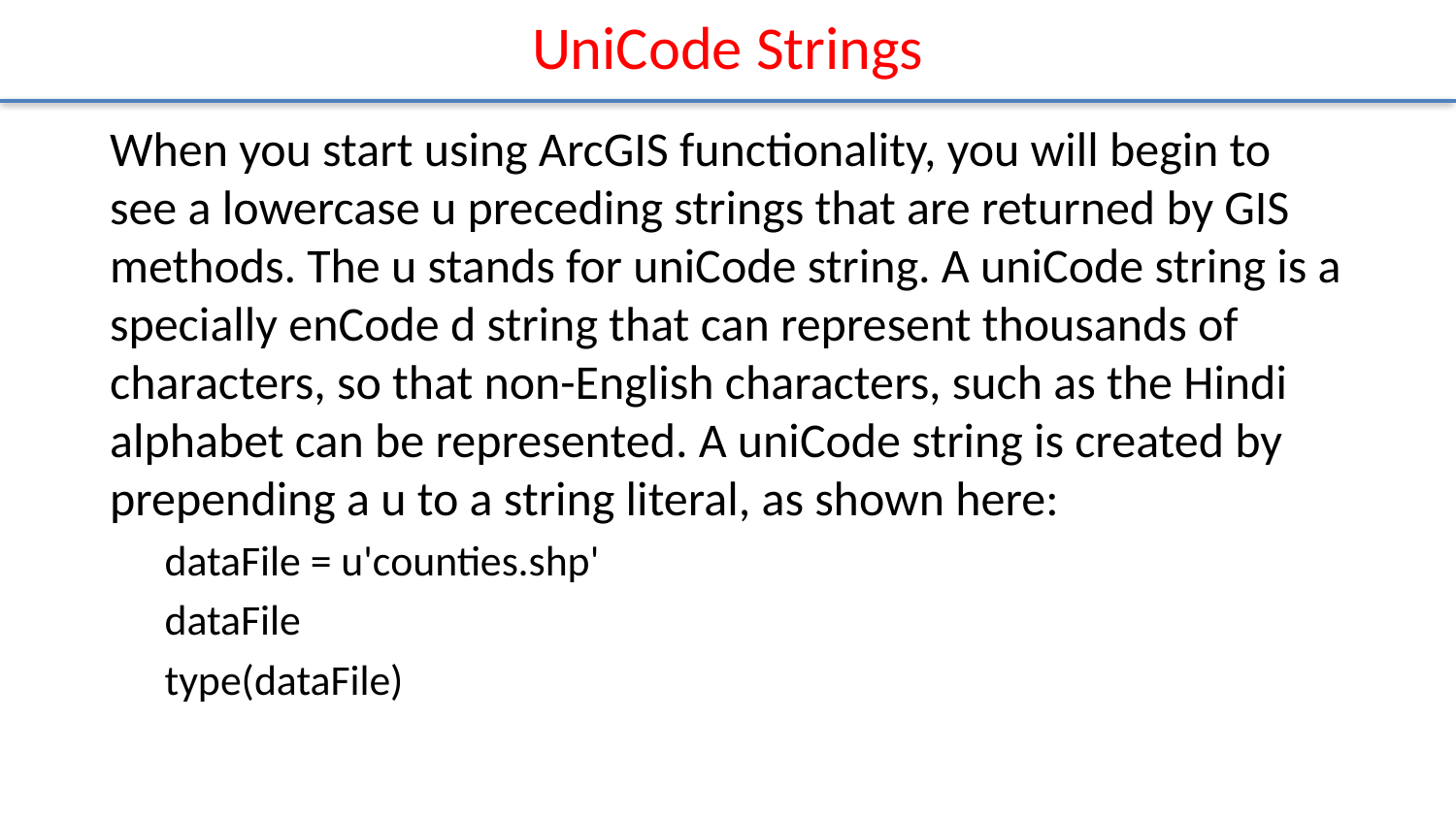

# UniCode Strings
When you start using ArcGIS functionality, you will begin to see a lowercase u preceding strings that are returned by GIS methods. The u stands for uniCode string. A uniCode string is a specially enCode d string that can represent thousands of characters, so that non-English characters, such as the Hindi alphabet can be represented. A uniCode string is created by prepending a u to a string literal, as shown here:
dataFile = u'counties.shp'
dataFile
type(dataFile)